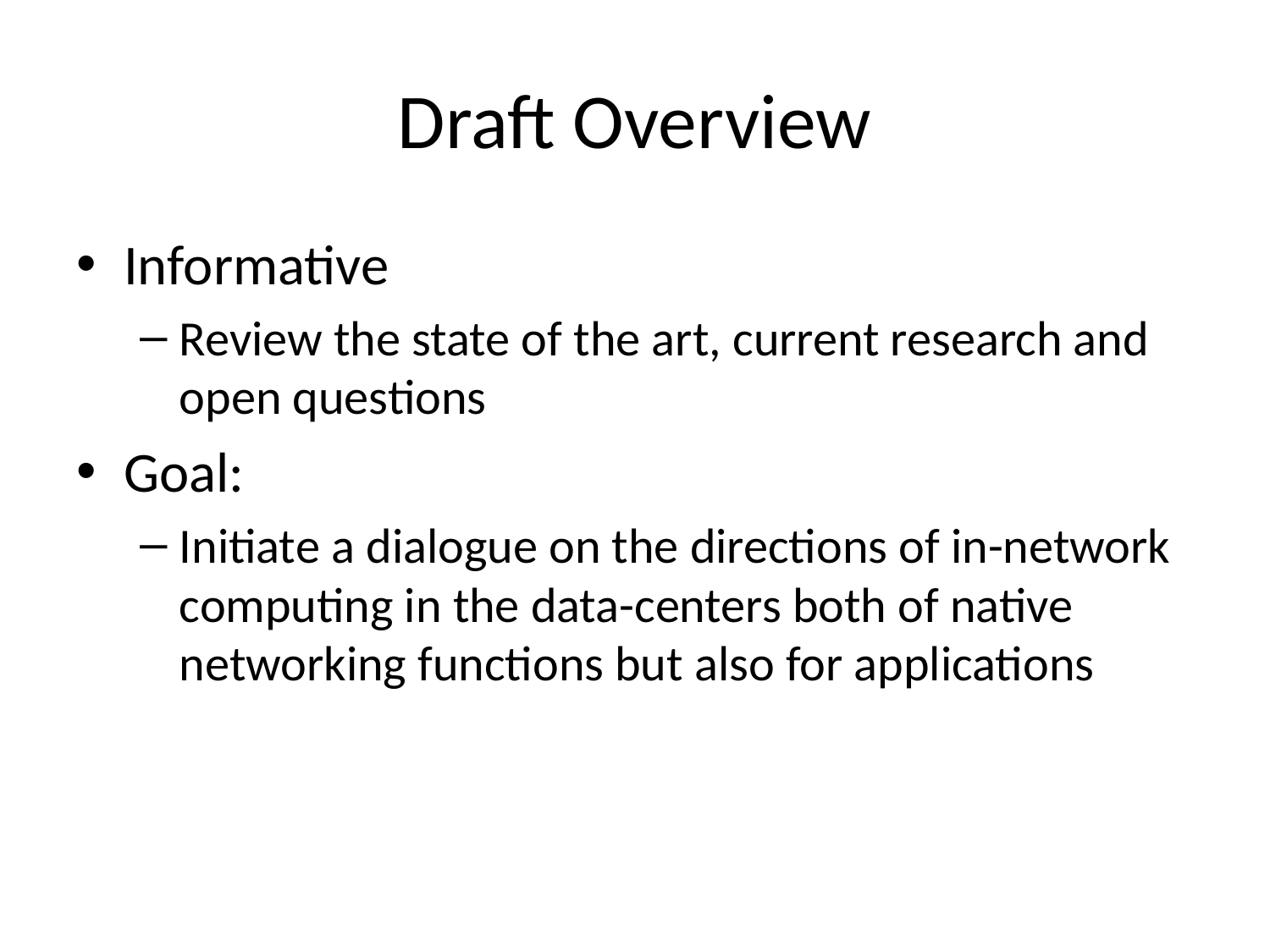

# Draft Overview
Informative
Review the state of the art, current research and open questions
Goal:
Initiate a dialogue on the directions of in-network computing in the data-centers both of native networking functions but also for applications